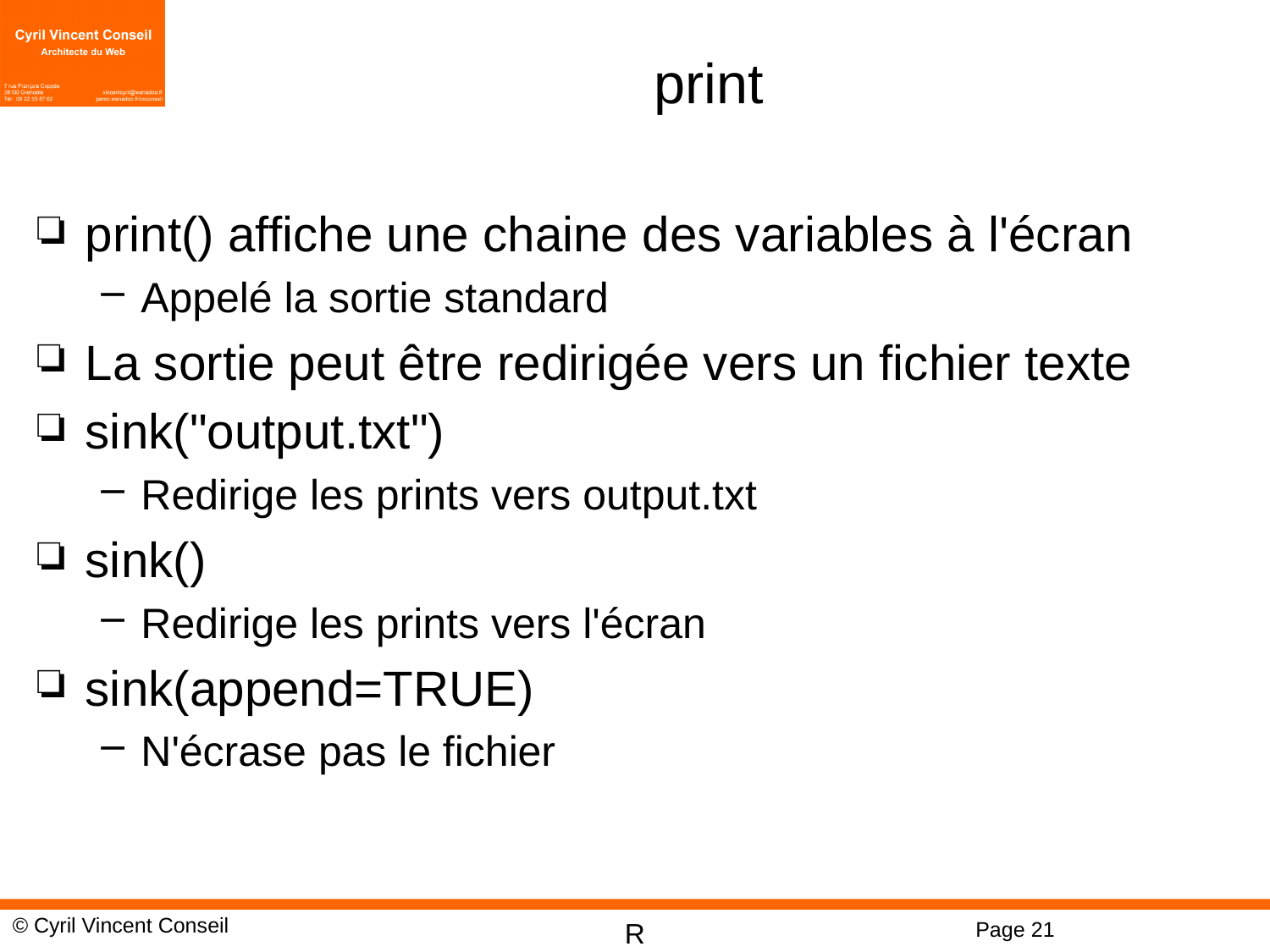

# print
print() affiche une chaine des variables à l'écran
Appelé la sortie standard
La sortie peut être redirigée vers un fichier texte
sink("output.txt")
Redirige les prints vers output.txt
sink()
Redirige les prints vers l'écran
sink(append=TRUE)
N'écrase pas le fichier